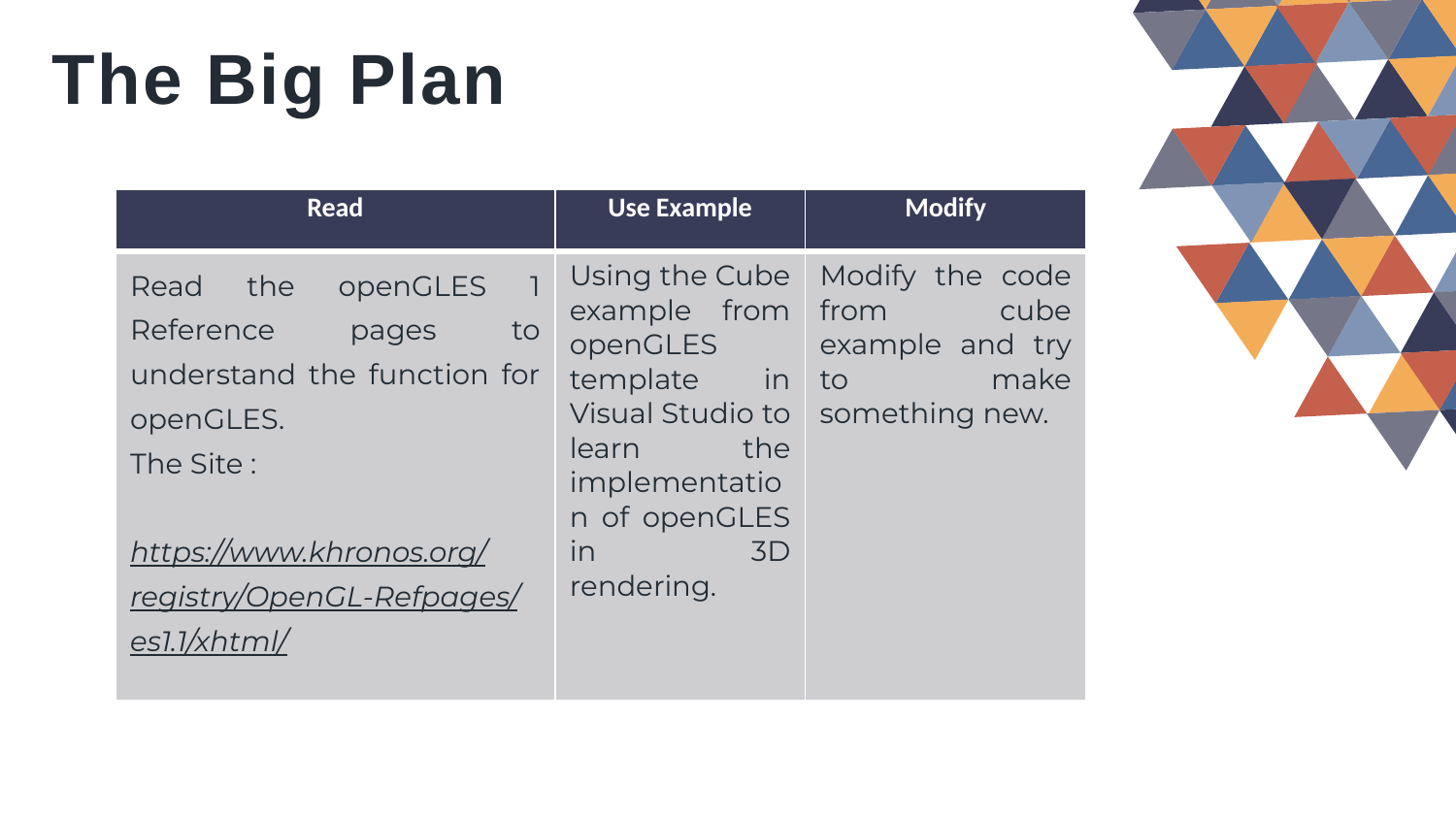

The Big Plan

| Read | Use Example | Modify |
| --- | --- | --- |
| Read the openGLES 1 Reference pages to understand the function for openGLES. The Site : https://www.khronos.org/registry/OpenGL-Refpages/es1.1/xhtml/ | Using the Cube example from openGLES template in Visual Studio to learn the implementation of openGLES in 3D rendering. | Modify the code from cube example and try to make something new. |